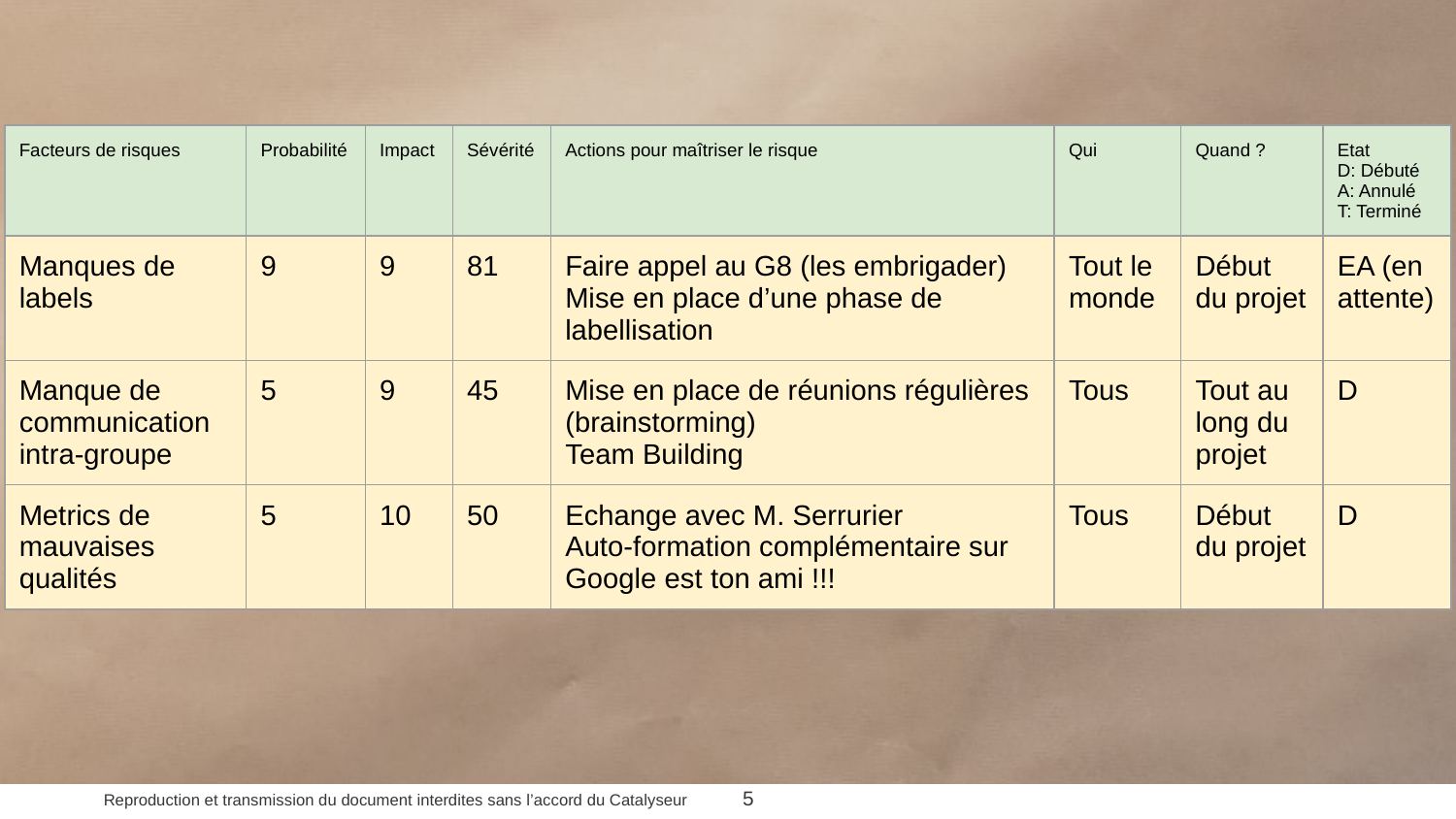

| Facteurs de risques | Probabilité | Impact | Sévérité | Actions pour maîtriser le risque | Qui | Quand ? | Etat D: Débuté A: Annulé T: Terminé |
| --- | --- | --- | --- | --- | --- | --- | --- |
| Manques de labels | 9 | 9 | 81 | Faire appel au G8 (les embrigader) Mise en place d’une phase de labellisation | Tout le monde | Début du projet | EA (en attente) |
| Manque de communication intra-groupe | 5 | 9 | 45 | Mise en place de réunions régulières (brainstorming) Team Building | Tous | Tout au long du projet | D |
| Metrics de mauvaises qualités | 5 | 10 | 50 | Echange avec M. Serrurier Auto-formation complémentaire sur Google est ton ami !!! | Tous | Début du projet | D |